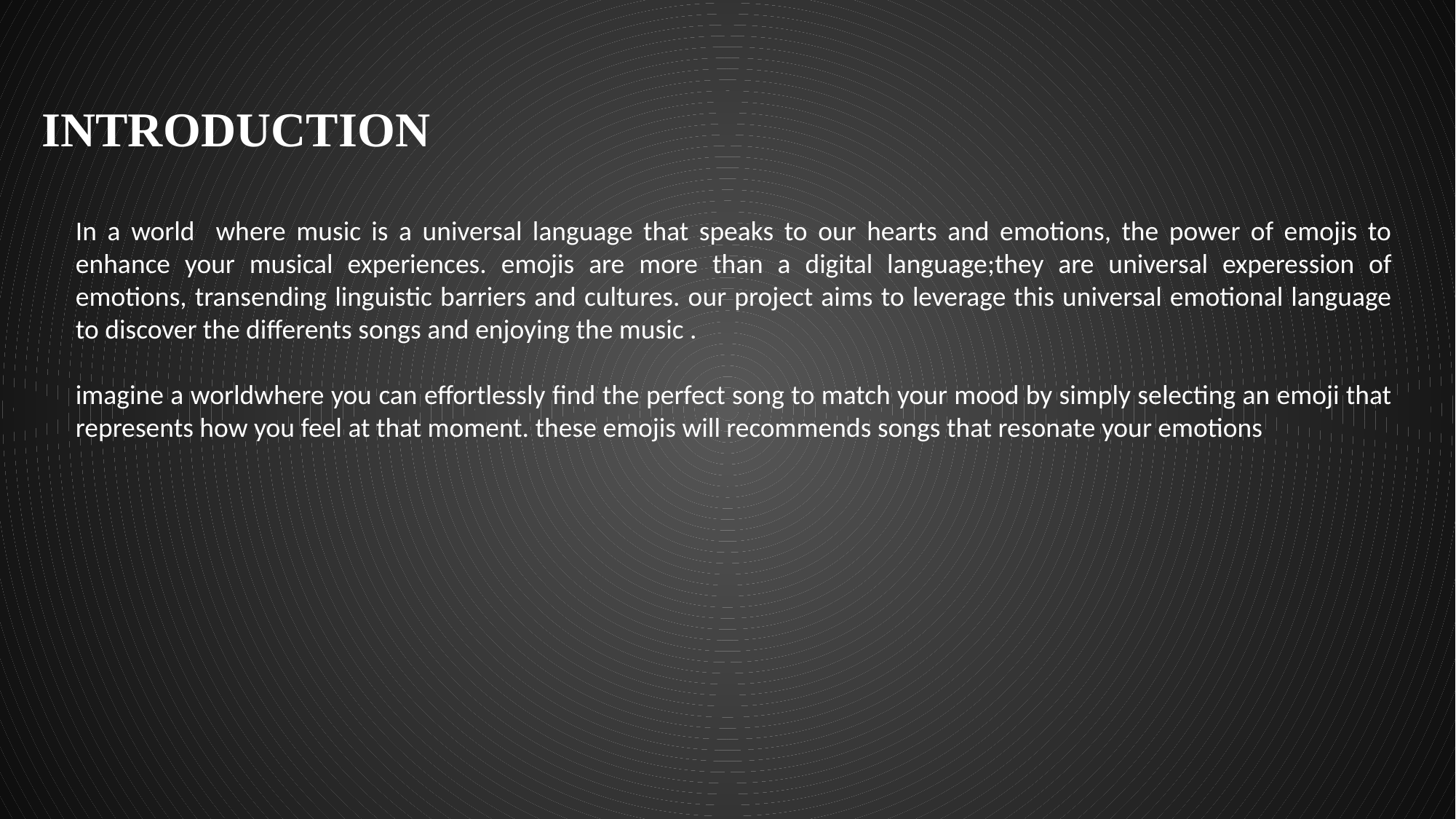

INTRODUCTION
In a world  where music is a universal language that speaks to our hearts and emotions, the power of emojis to enhance your musical experiences. emojis are more than a digital language;they are universal experession of emotions, transending linguistic barriers and cultures. our project aims to leverage this universal emotional language to discover the differents songs and enjoying the music .

imagine a worldwhere you can effortlessly find the perfect song to match your mood by simply selecting an emoji that represents how you feel at that moment. these emojis will recommends songs that resonate your emotions